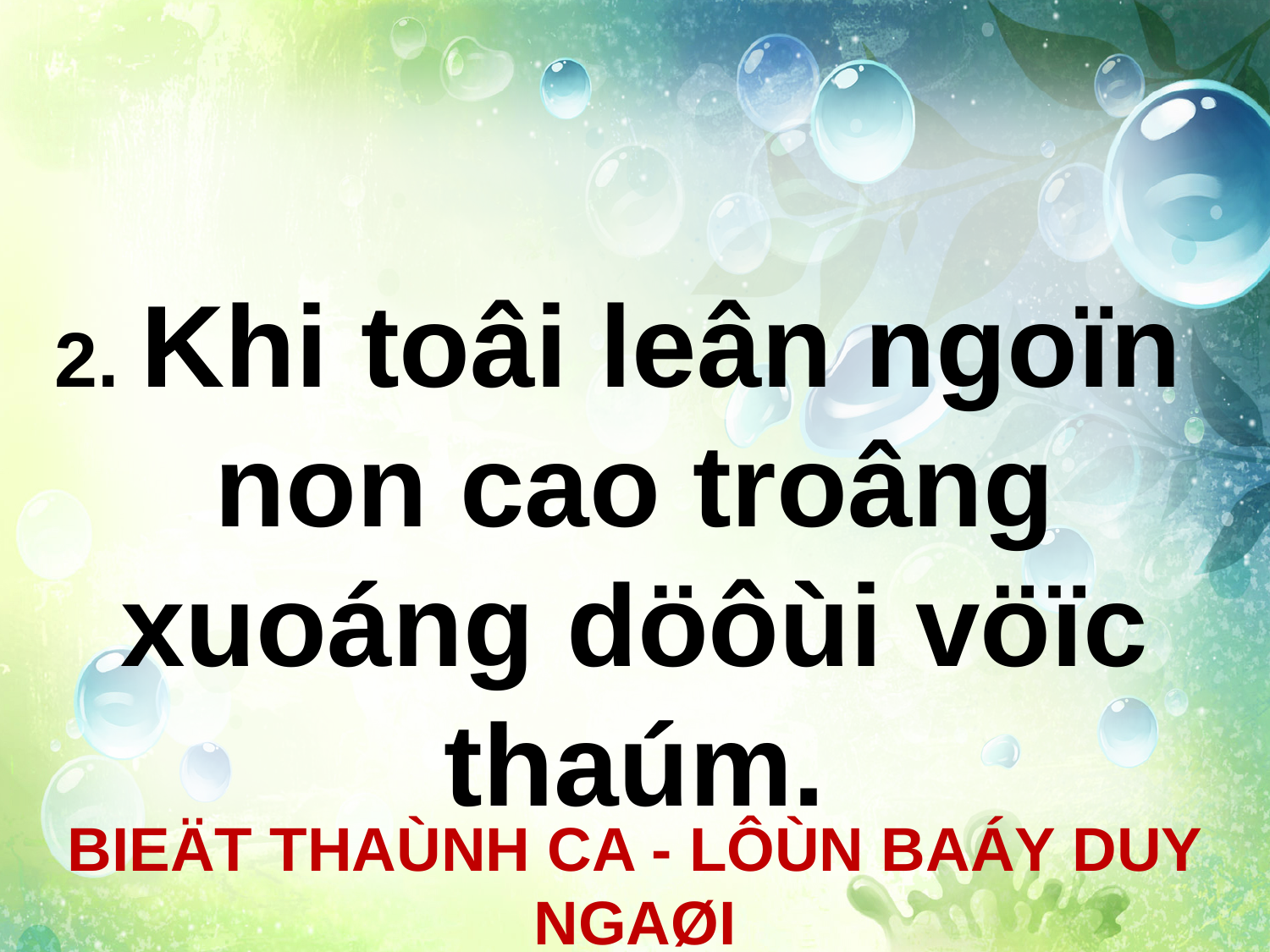

2. Khi toâi leân ngoïn
non cao troâng xuoáng döôùi vöïc thaúm.
BIEÄT THAÙNH CA - LÔÙN BAÁY DUY NGAØI